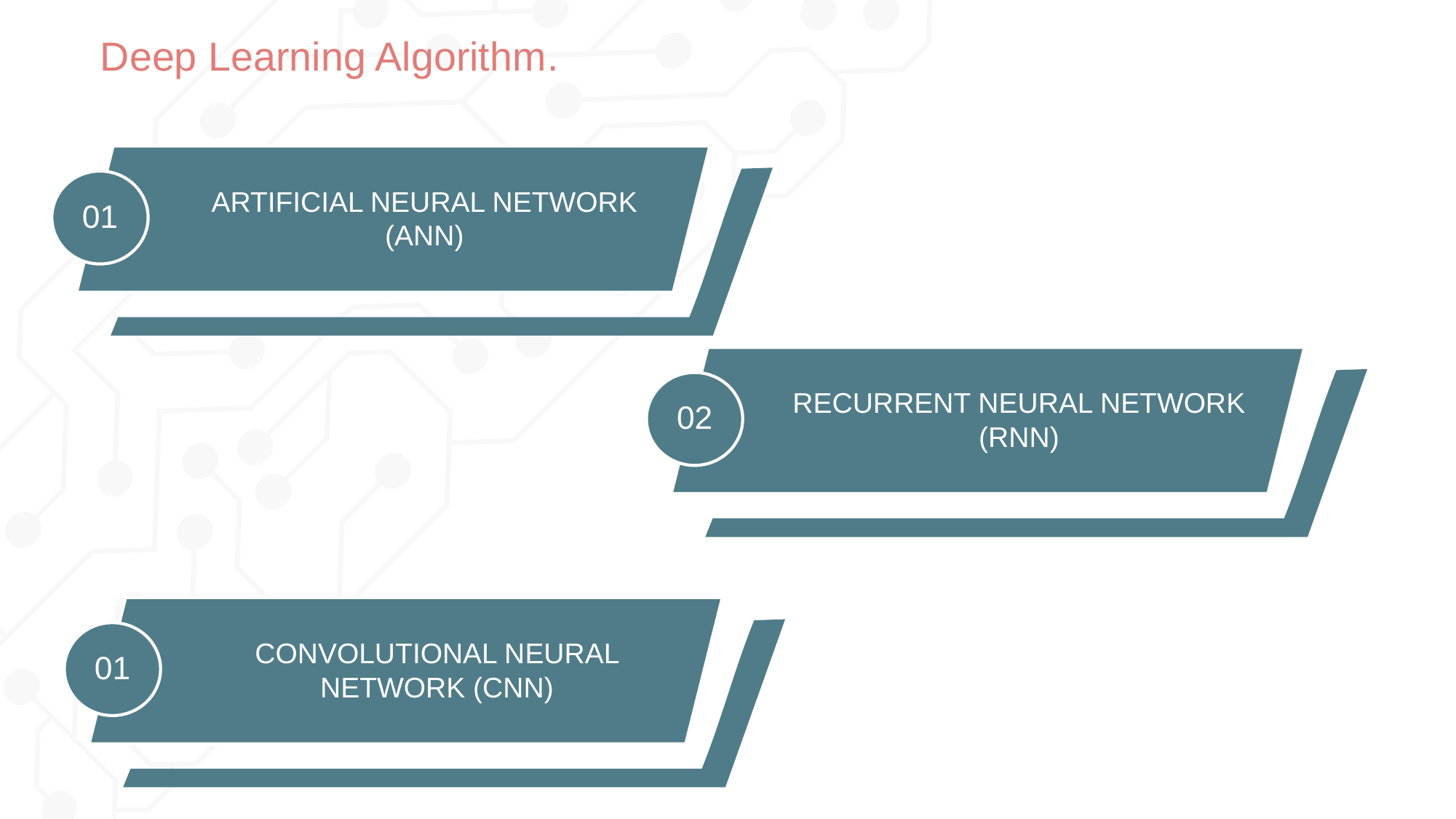

# Deep Learning Algorithm.

ARTIFICIAL NEURAL NETWORK (ANN)

01

RECURRENT NEURAL NETWORK (RNN)

02

CONVOLUTIONAL NEURAL NETWORK (CNN)

01
www.pantechsolutions.net